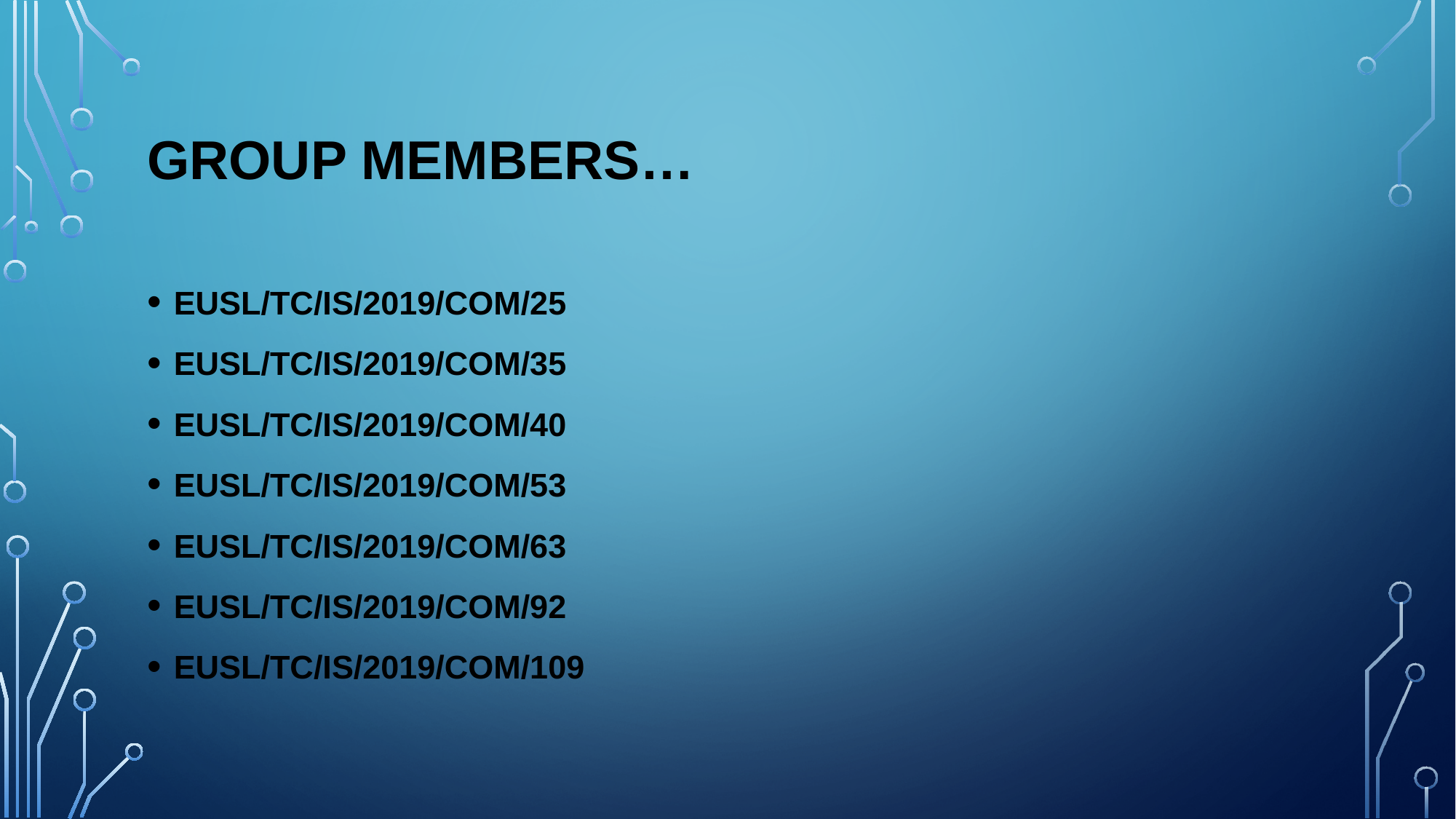

# Group members…
EUSL/TC/IS/2019/COM/25
EUSL/TC/IS/2019/COM/35
EUSL/TC/IS/2019/COM/40
EUSL/TC/IS/2019/COM/53
EUSL/TC/IS/2019/COM/63
EUSL/TC/IS/2019/COM/92
EUSL/TC/IS/2019/COM/109